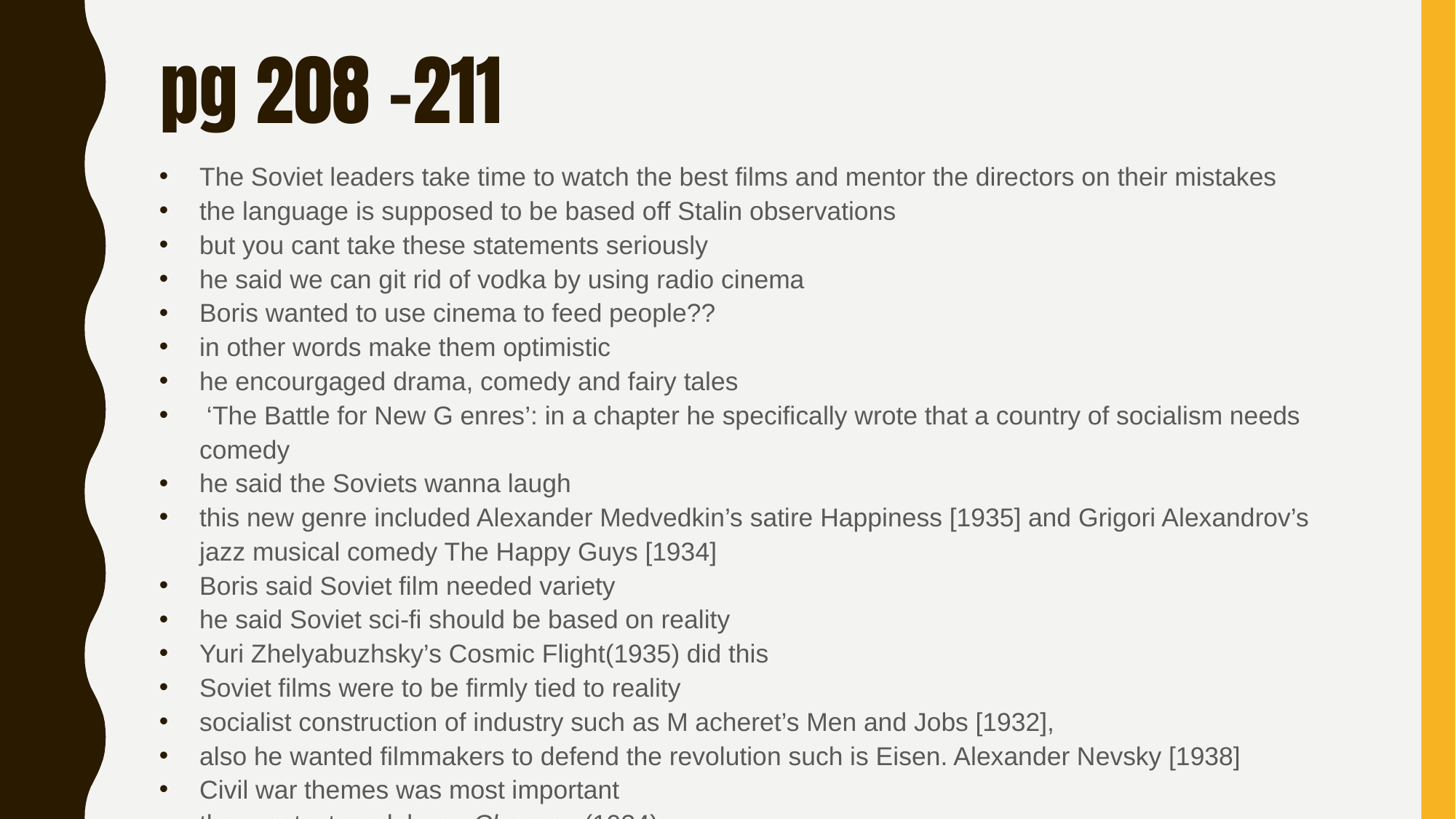

# pg 208 -211
The Soviet leaders take time to watch the best films and mentor the directors on their mistakes
the language is supposed to be based off Stalin observations
but you cant take these statements seriously
he said we can git rid of vodka by using radio cinema
Boris wanted to use cinema to feed people??
in other words make them optimistic
he encourgaged drama, comedy and fairy tales
 ‘The Battle for New G enres’: in a chapter he specifically wrote that a country of socialism needs comedy
he said the Soviets wanna laugh
this new genre included Alexander Medvedkin’s satire Happiness [1935] and Grigori Alexandrov’s jazz musical comedy The Happy Guys [1934]
Boris said Soviet film needed variety
he said Soviet sci-fi should be based on reality
Yuri Zhelyabuzhsky’s Cosmic Flight(1935) did this
Soviet films were to be firmly tied to reality
socialist construction of industry such as M acheret’s Men and Jobs [1932],
also he wanted filmmakers to defend the revolution such is Eisen. Alexander Nevsky [1938]
Civil war themes was most important
the greatest model was Chapaev (1934)